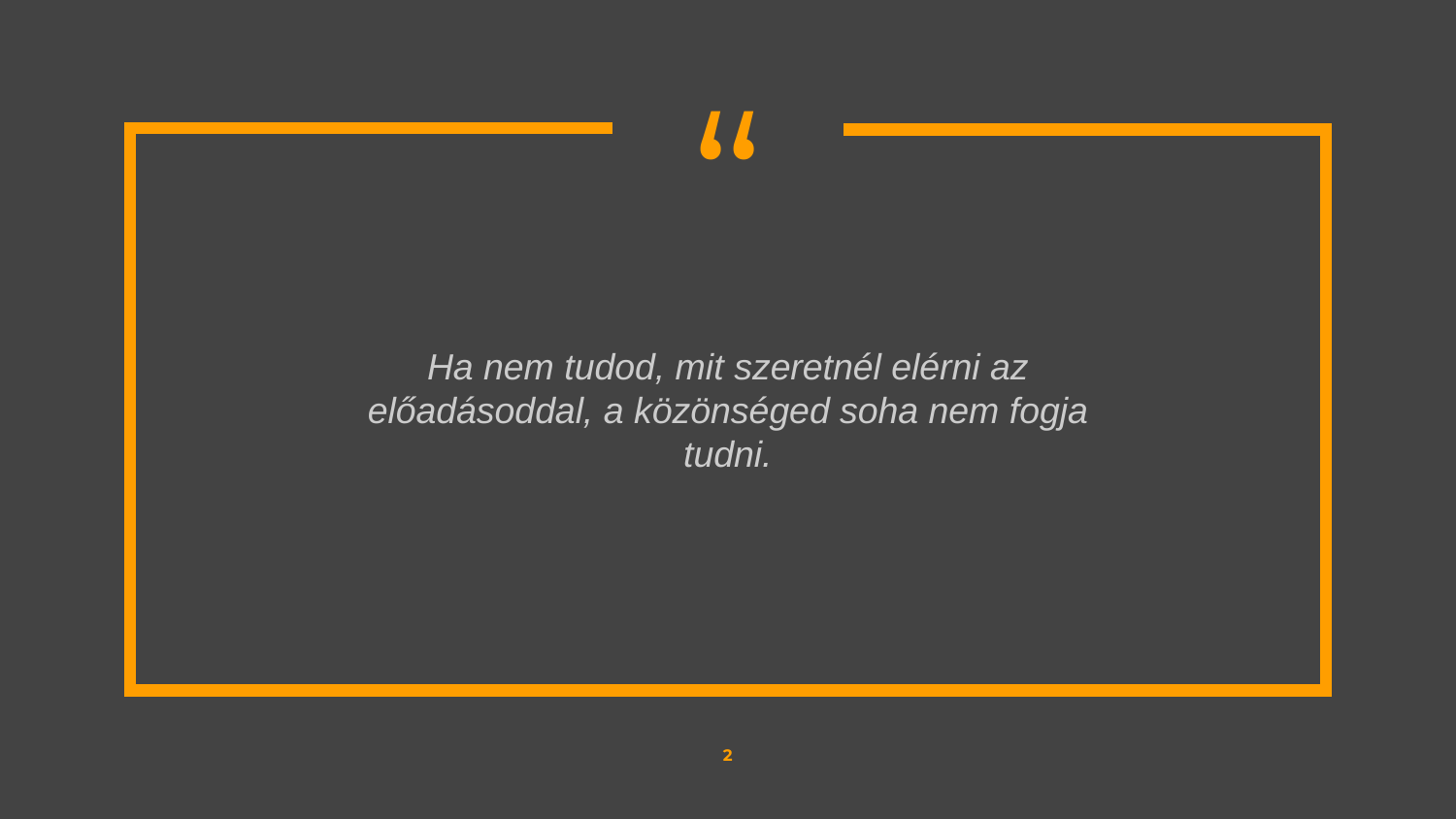

Ha nem tudod, mit szeretnél elérni az előadásoddal, a közönséged soha nem fogja tudni.
2